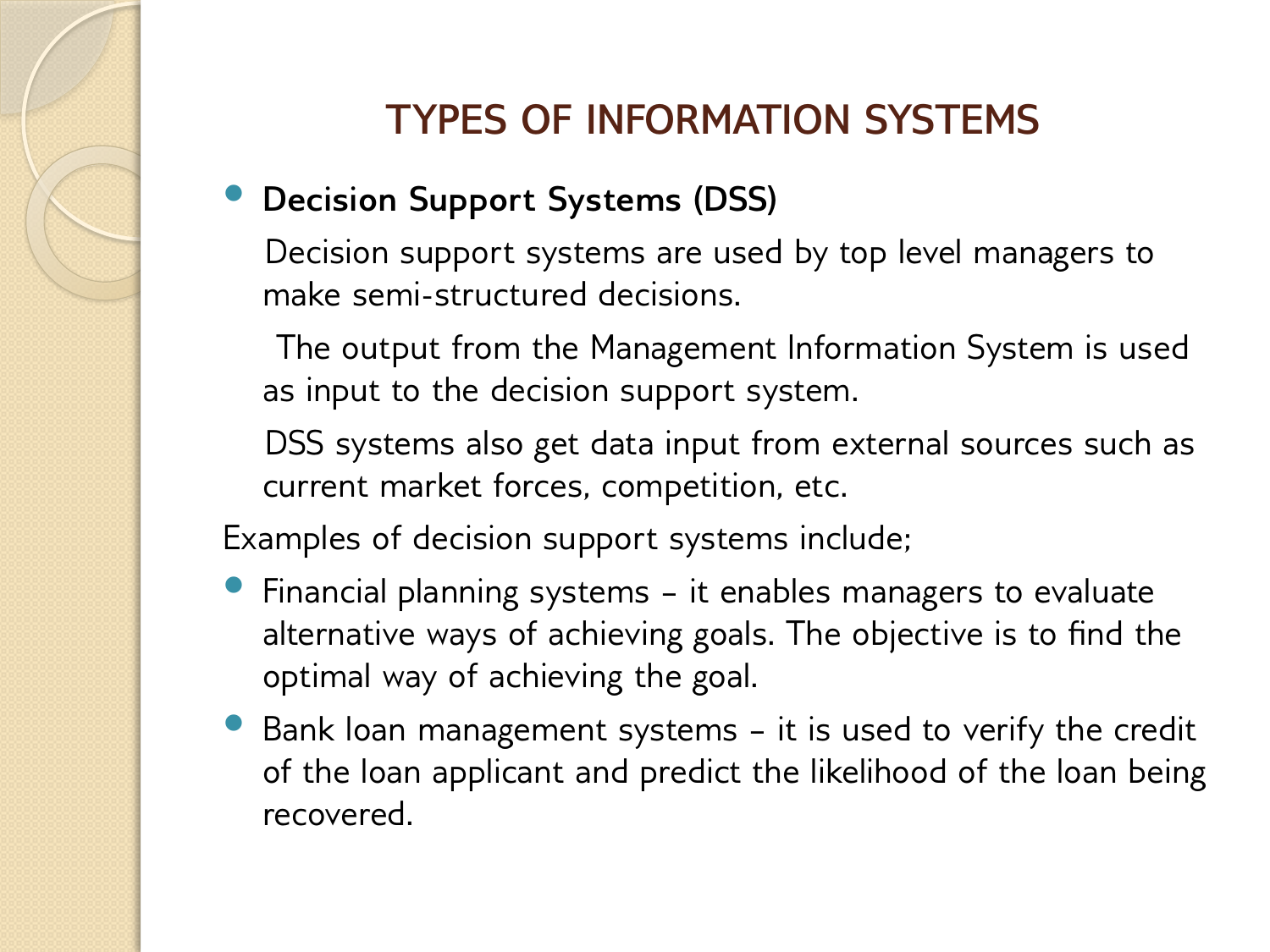

# TYPES OF INFORMATION SYSTEMS
Decision Support Systems (DSS)
    Decision support systems are used by top level managers to make semi-structured decisions.
     The output from the Management Information System is used as input to the decision support system.
    DSS systems also get data input from external sources such as current market forces, competition, etc.
Examples of decision support systems include;
Financial planning systems – it enables managers to evaluate alternative ways of achieving goals. The objective is to find the optimal way of achieving the goal.
Bank loan management systems – it is used to verify the credit of the loan applicant and predict the likelihood of the loan being recovered.